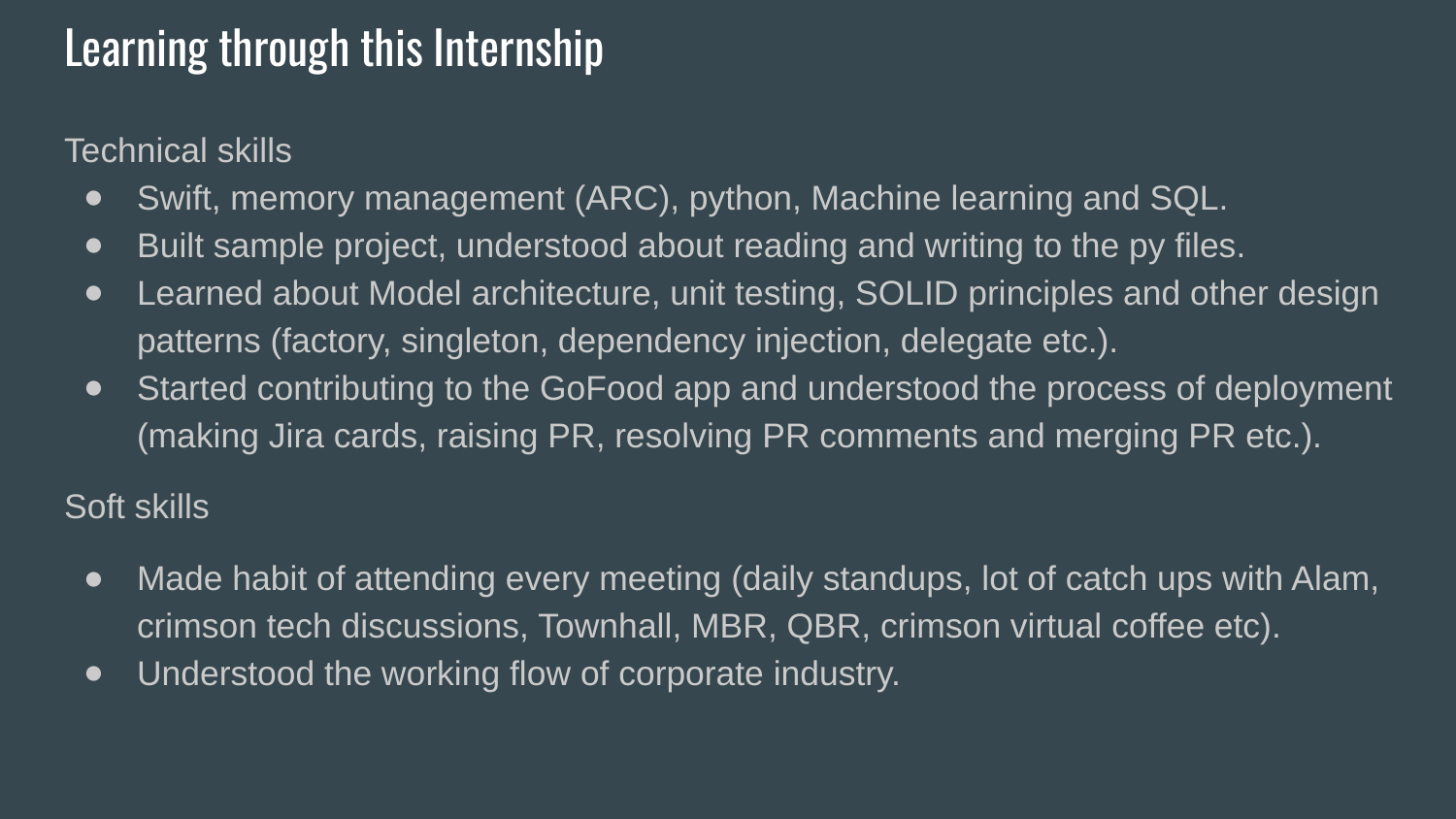

# Learning through this Internship
Technical skills
Swift, memory management (ARC), python, Machine learning and SQL.
Built sample project, understood about reading and writing to the py files.
Learned about Model architecture, unit testing, SOLID principles and other design patterns (factory, singleton, dependency injection, delegate etc.).
Started contributing to the GoFood app and understood the process of deployment (making Jira cards, raising PR, resolving PR comments and merging PR etc.).
Soft skills
Made habit of attending every meeting (daily standups, lot of catch ups with Alam, crimson tech discussions, Townhall, MBR, QBR, crimson virtual coffee etc).
Understood the working flow of corporate industry.